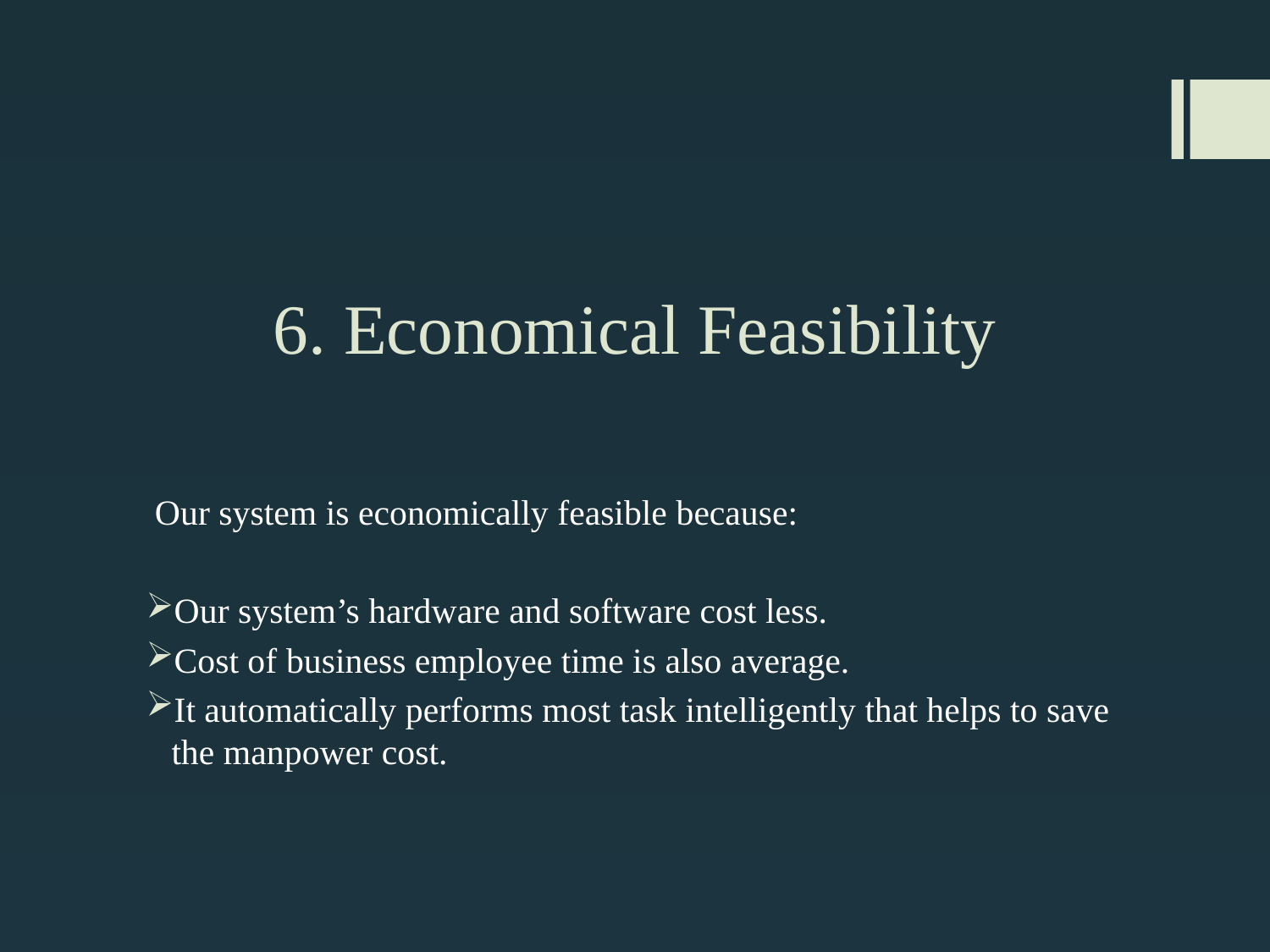

# 6. Economical Feasibility

Our system is economically feasible because:

Our system’s hardware and software cost less.
Cost of business employee time is also average.
It automatically performs most task intelligently that helps to save the manpower cost.